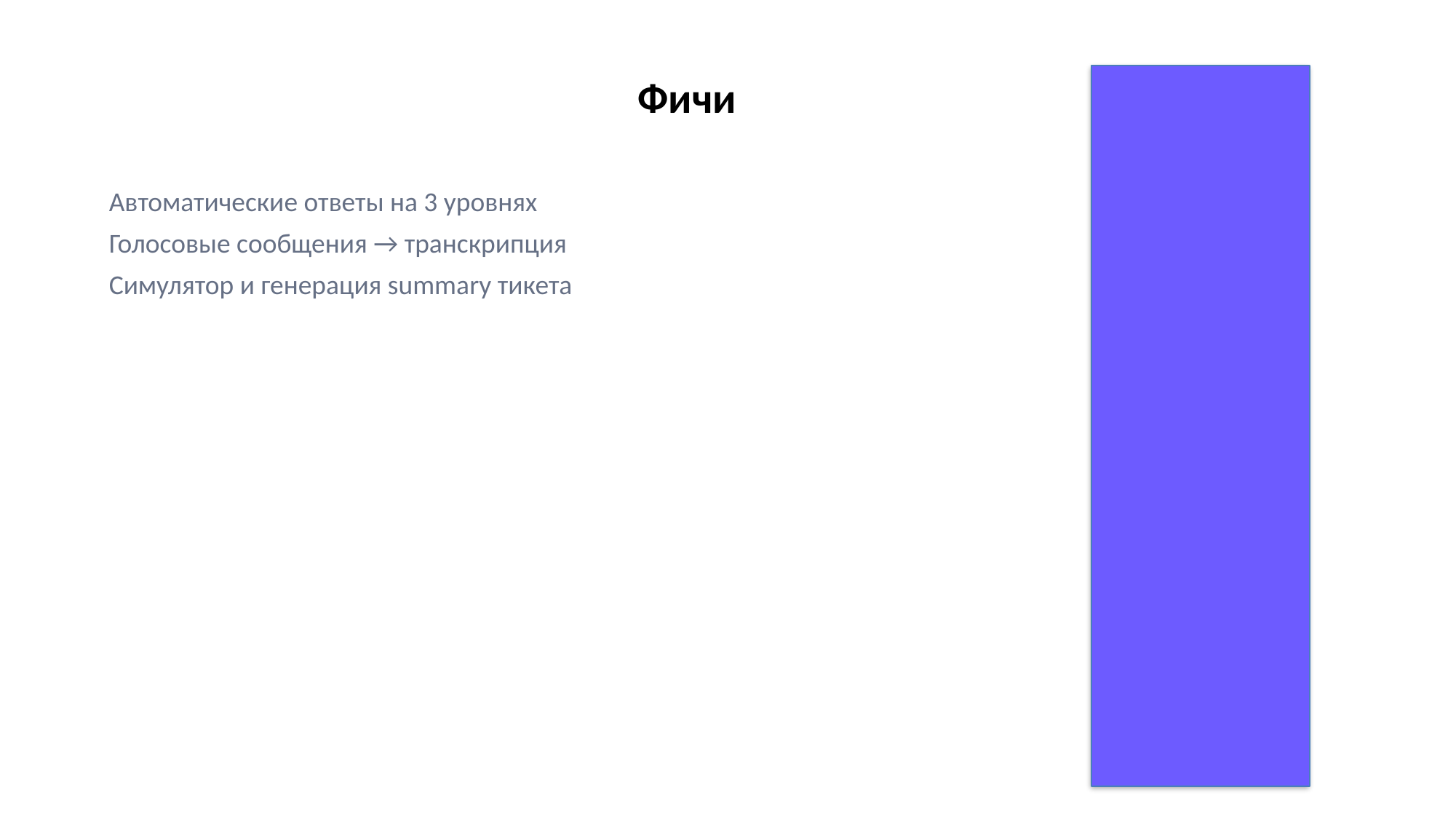

Фичи

Автоматические ответы на 3 уровнях
Голосовые сообщения → транскрипция
Симулятор и генерация summary тикета